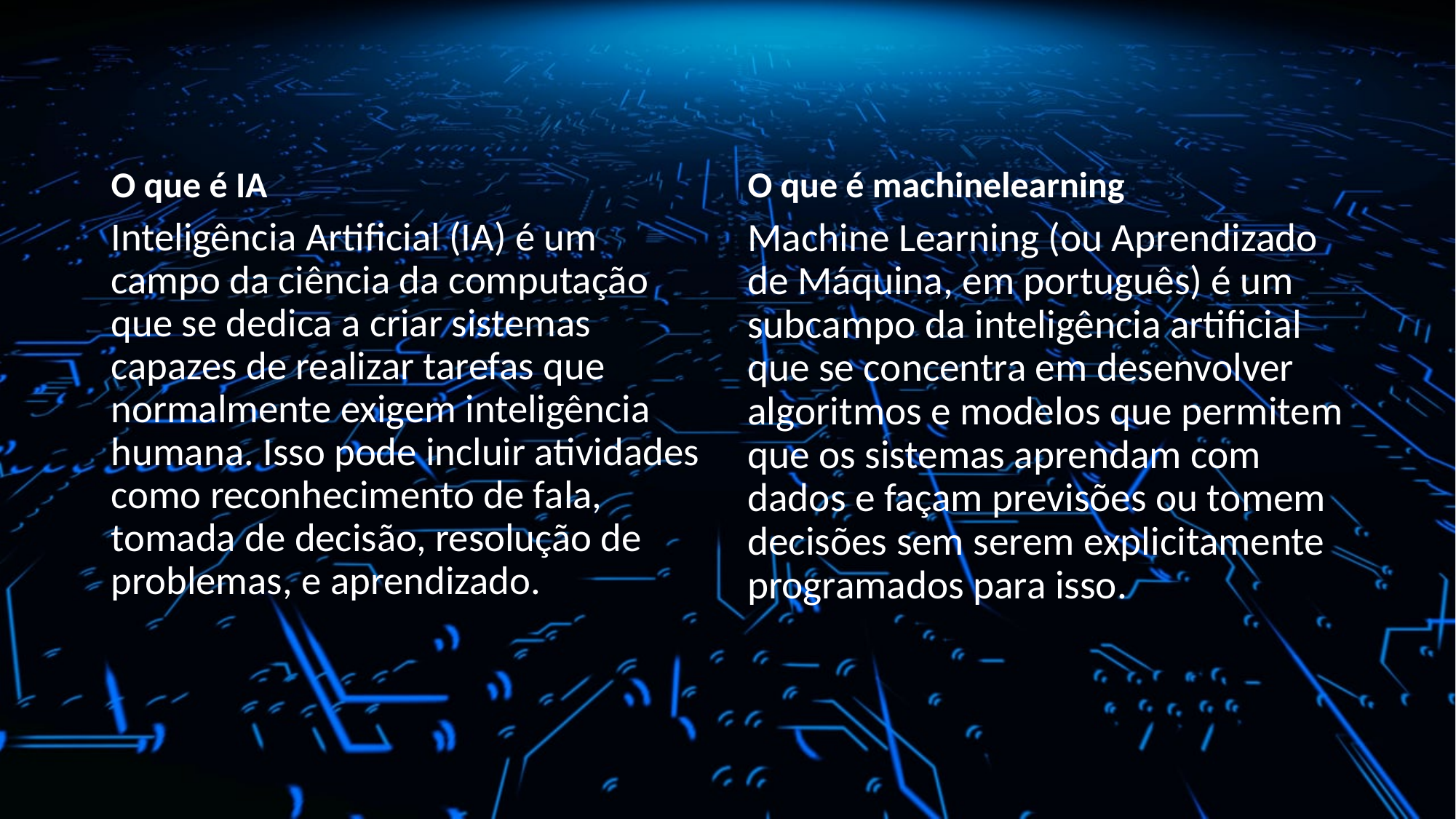

O que é IA
O que é machinelearning
Inteligência Artificial (IA) é um campo da ciência da computação que se dedica a criar sistemas capazes de realizar tarefas que normalmente exigem inteligência humana. Isso pode incluir atividades como reconhecimento de fala, tomada de decisão, resolução de problemas, e aprendizado.
Machine Learning (ou Aprendizado de Máquina, em português) é um subcampo da inteligência artificial que se concentra em desenvolver algoritmos e modelos que permitem que os sistemas aprendam com dados e façam previsões ou tomem decisões sem serem explicitamente programados para isso.